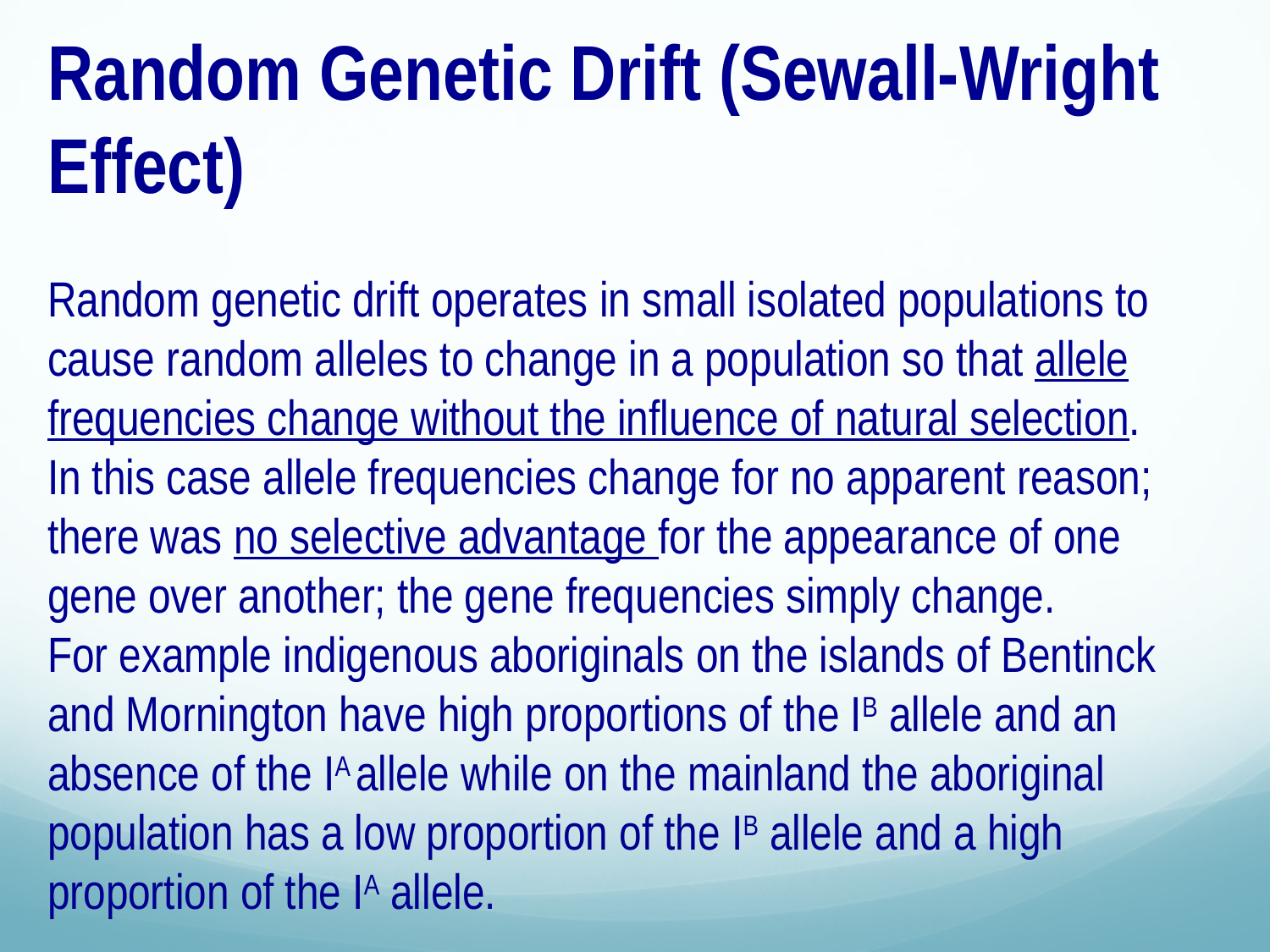

Random Genetic Drift (Sewall-Wright Effect)

Random genetic drift operates in small isolated populations to cause random alleles to change in a population so that allele frequencies change without the influence of natural selection.  In this case allele frequencies change for no apparent reason; there was no selective advantage for the appearance of one gene over another; the gene frequencies simply change.
For example indigenous aboriginals on the islands of Bentinck and Mornington have high proportions of the IB allele and an absence of the IA allele while on the mainland the aboriginal population has a low proportion of the IB allele and a high proportion of the IA allele.